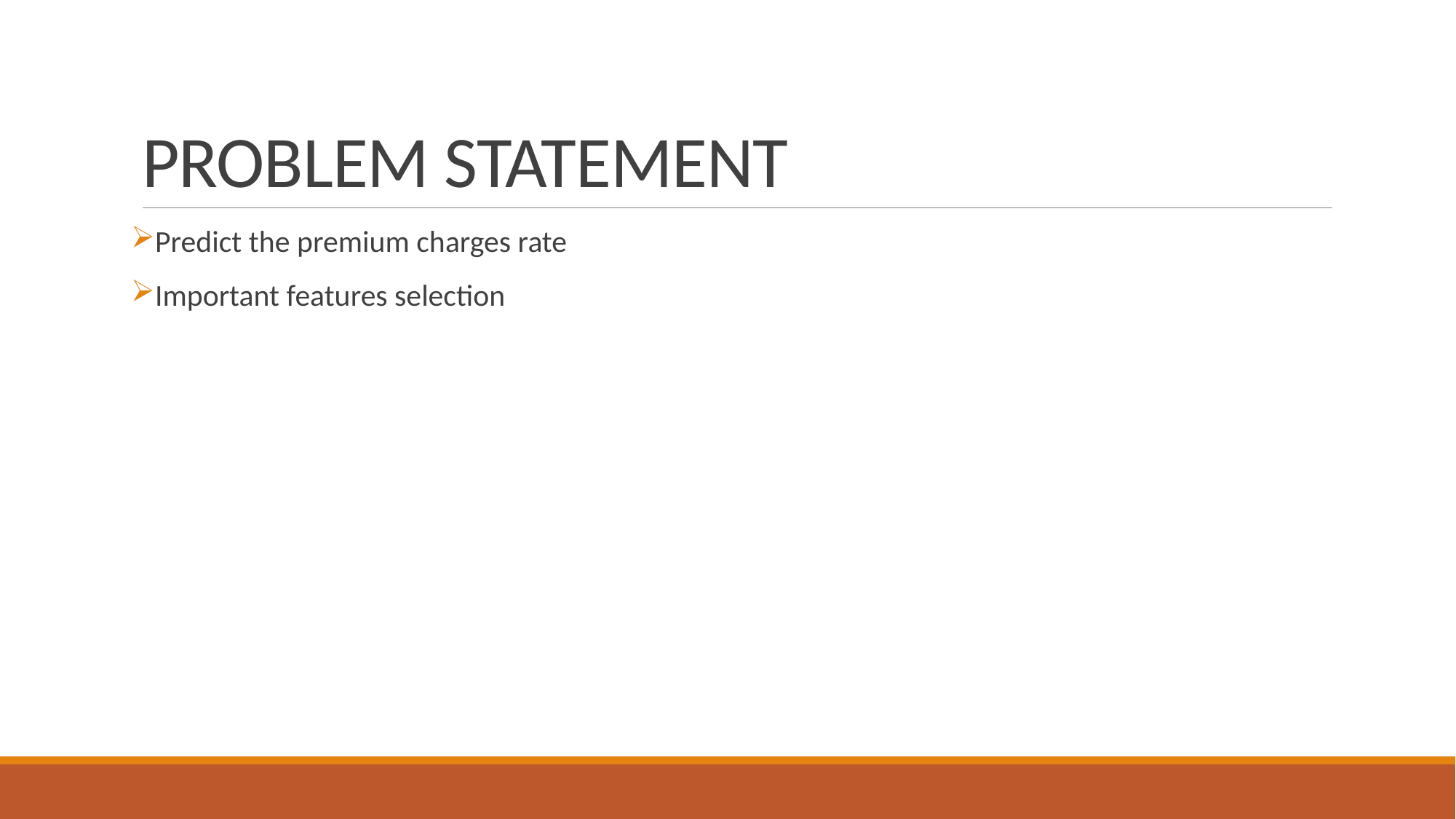

# PROBLEM STATEMENT
Predict the premium charges rate
Important features selection